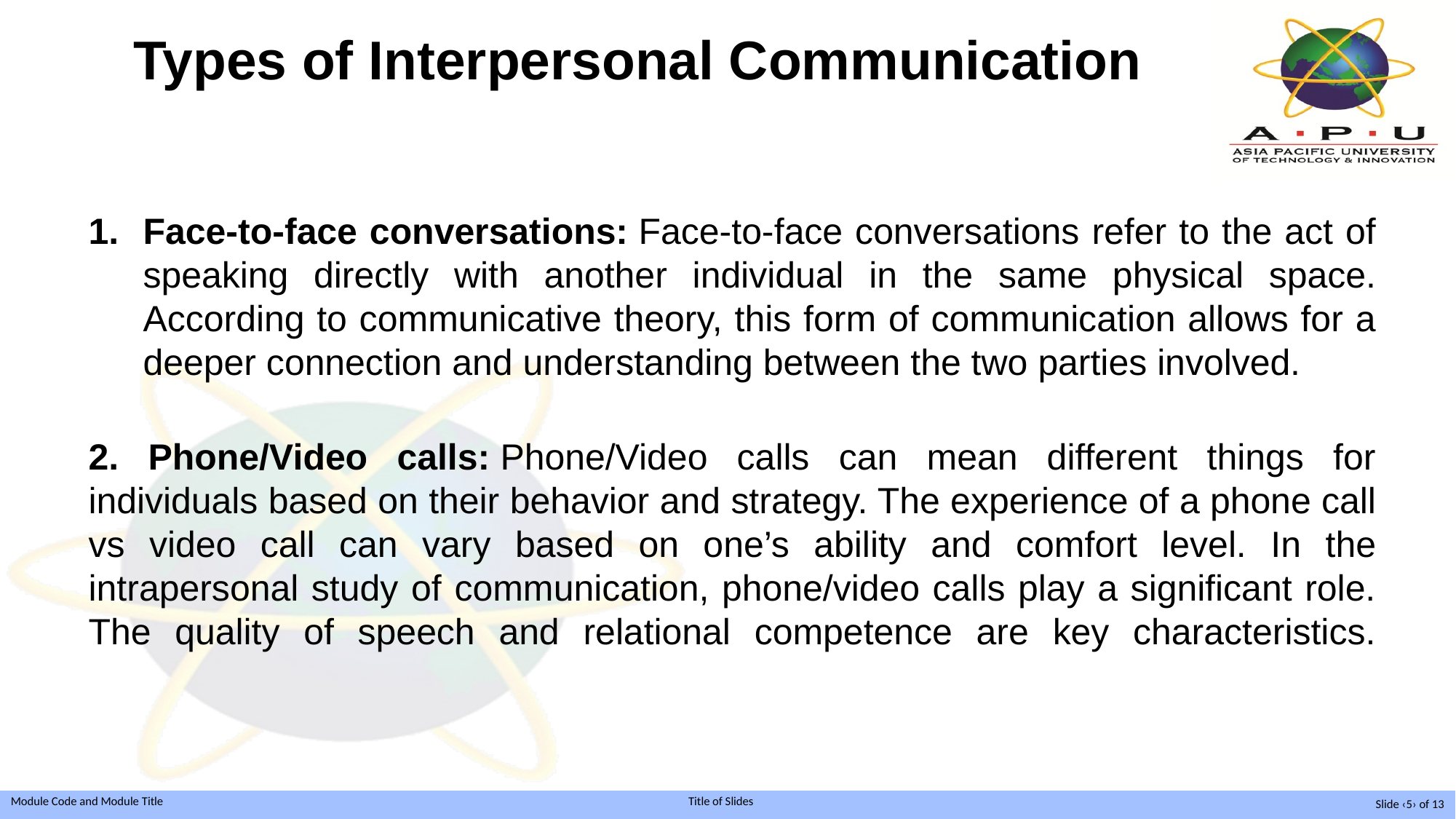

# Types of Interpersonal Communication
Face-to-face conversations: Face-to-face conversations refer to the act of speaking directly with another individual in the same physical space. According to communicative theory, this form of communication allows for a deeper connection and understanding between the two parties involved.
2. Phone/Video calls: Phone/Video calls can mean different things for individuals based on their behavior and strategy. The experience of a phone call vs video call can vary based on one’s ability and comfort level. In the intrapersonal study of communication, phone/video calls play a significant role. The quality of speech and relational competence are key characteristics.
Slide ‹5› of 13